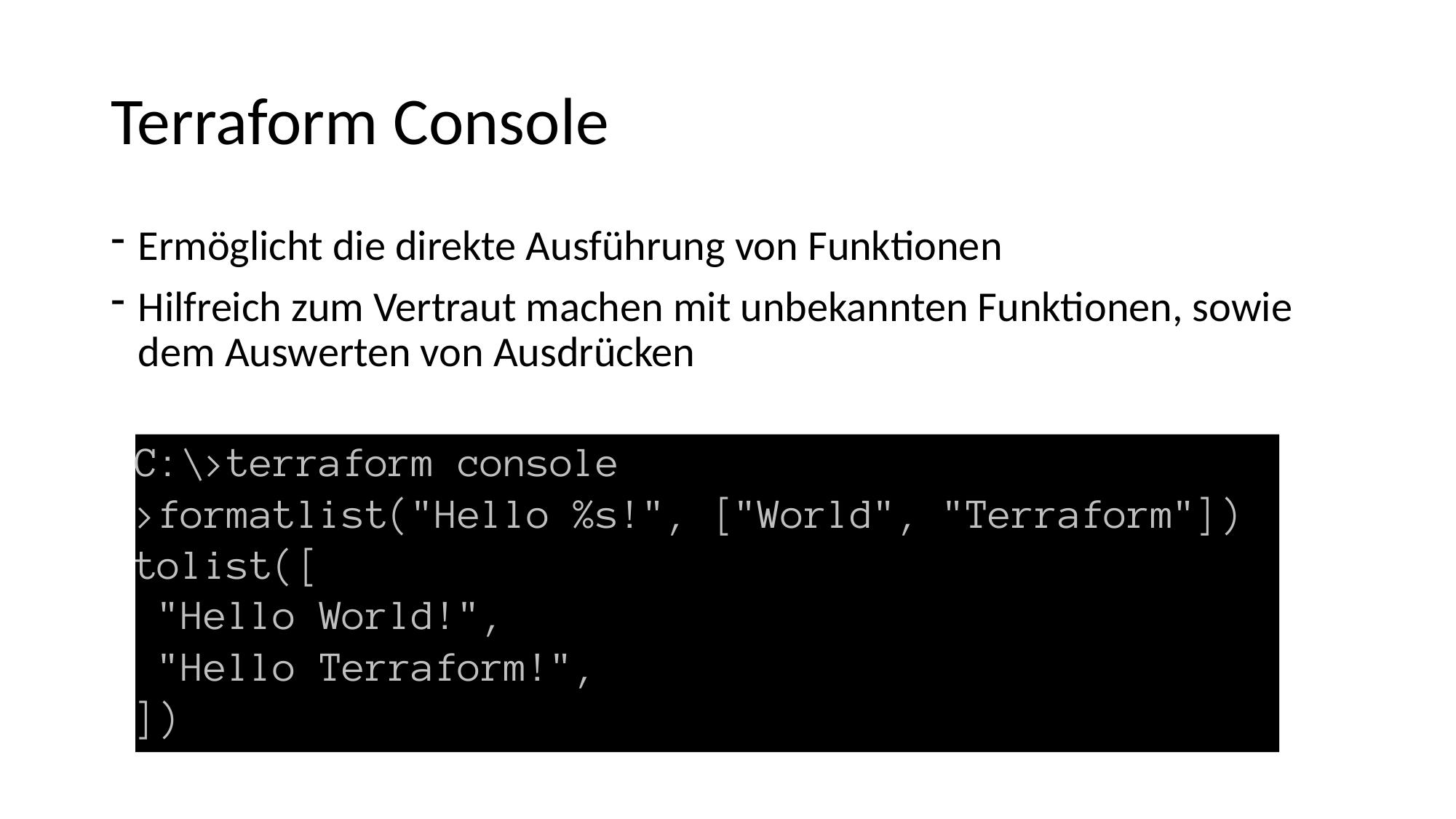

# Terraform Console
Ermöglicht die direkte Ausführung von Funktionen
Hilfreich zum Vertraut machen mit unbekannten Funktionen, sowie dem Auswerten von Ausdrücken
C:\>terraform console
>formatlist("Hello %s!", ["World", "Terraform"])
tolist([
 "Hello World!",
 "Hello Terraform!",
])